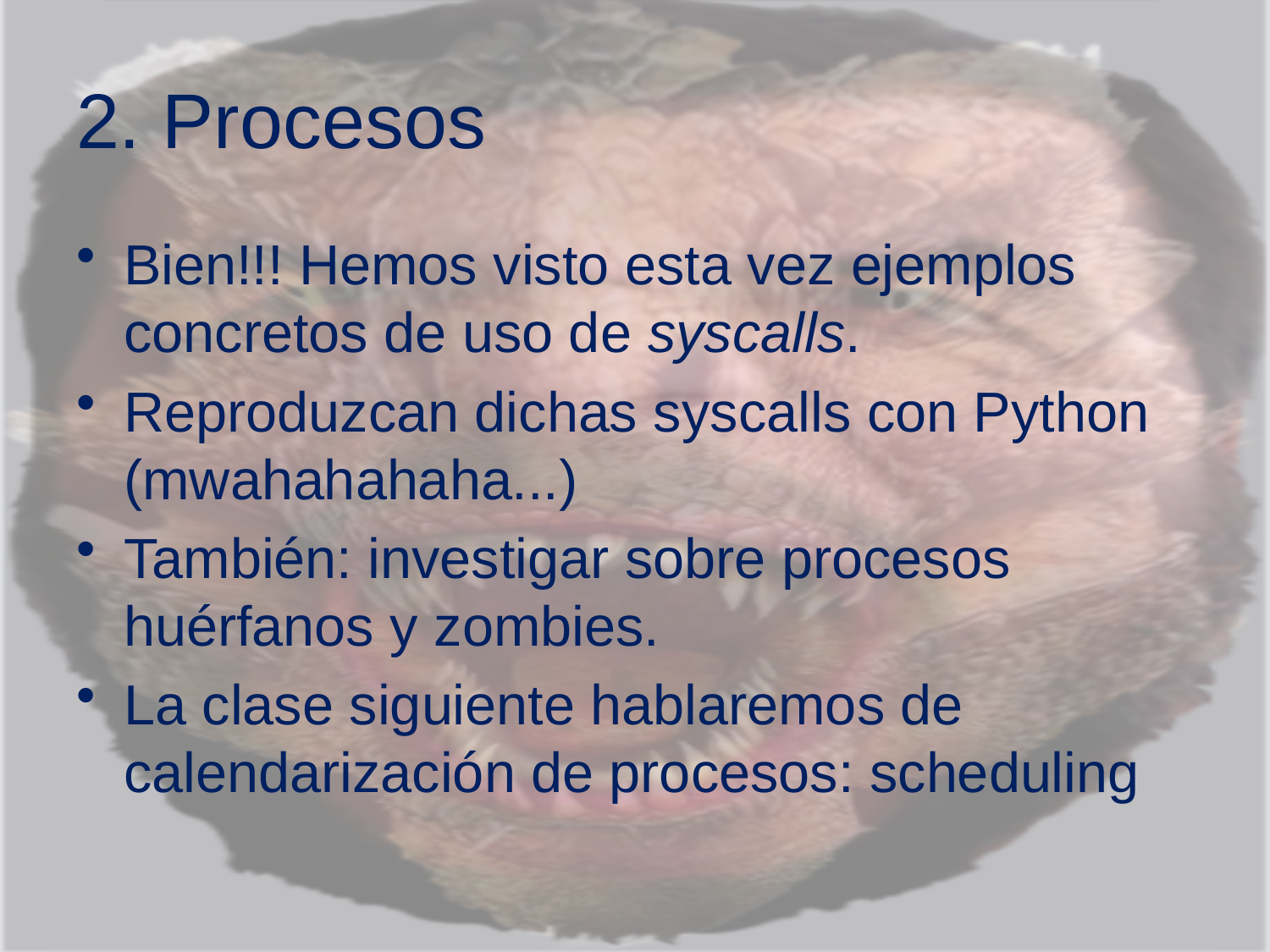

# 2. Procesos
Bien!!! Hemos visto esta vez ejemplos concretos de uso de syscalls.
Reproduzcan dichas syscalls con Python (mwahahahaha...)
También: investigar sobre procesos huérfanos y zombies.
La clase siguiente hablaremos de calendarización de procesos: scheduling